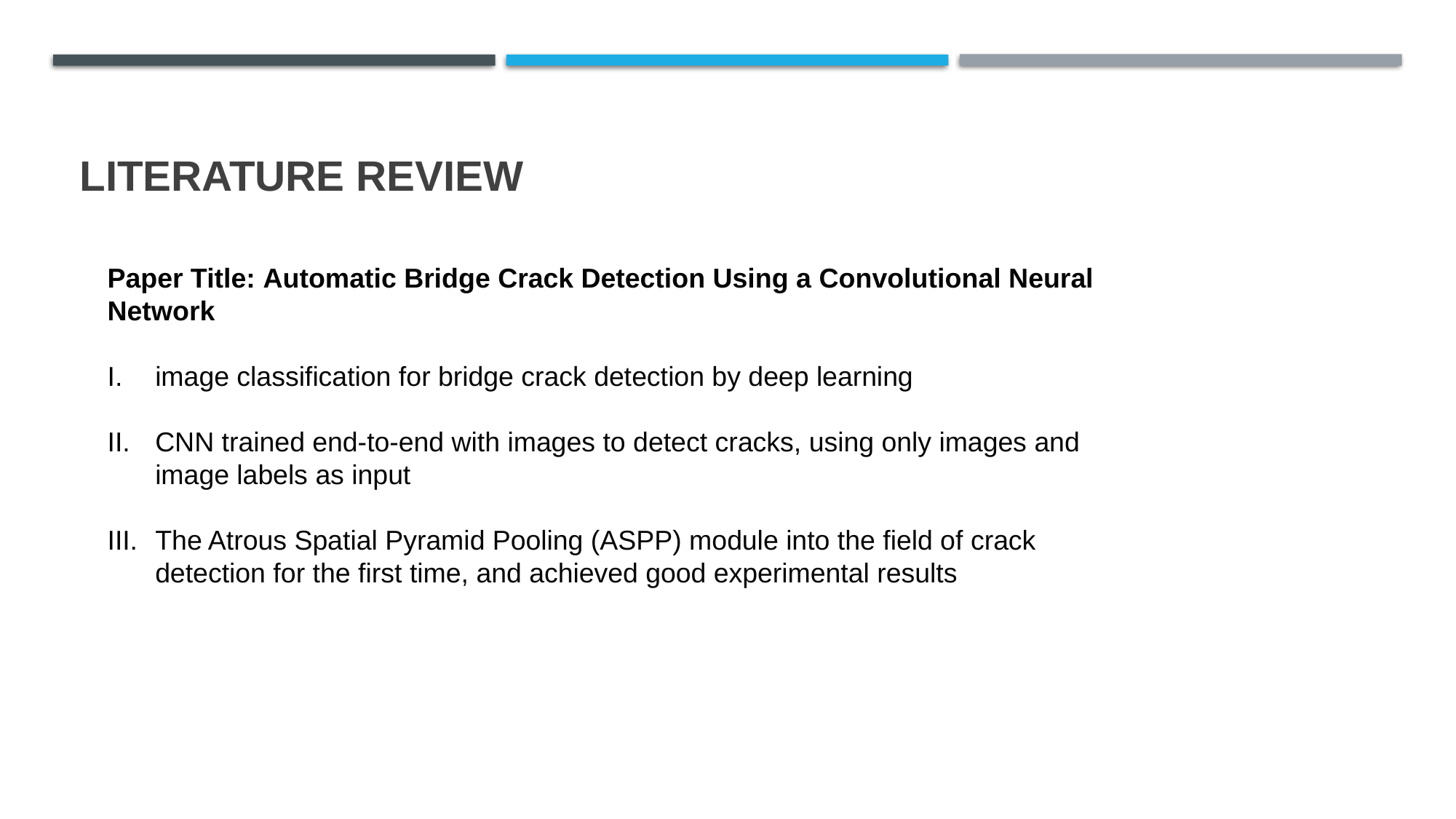

# Literature review
Paper Title: Automatic Bridge Crack Detection Using a Convolutional Neural Network

image classification for bridge crack detection by deep learning

CNN trained end-to-end with images to detect cracks, using only images and image labels as input

The Atrous Spatial Pyramid Pooling (ASPP) module into the field of crack detection for the first time, and achieved good experimental results